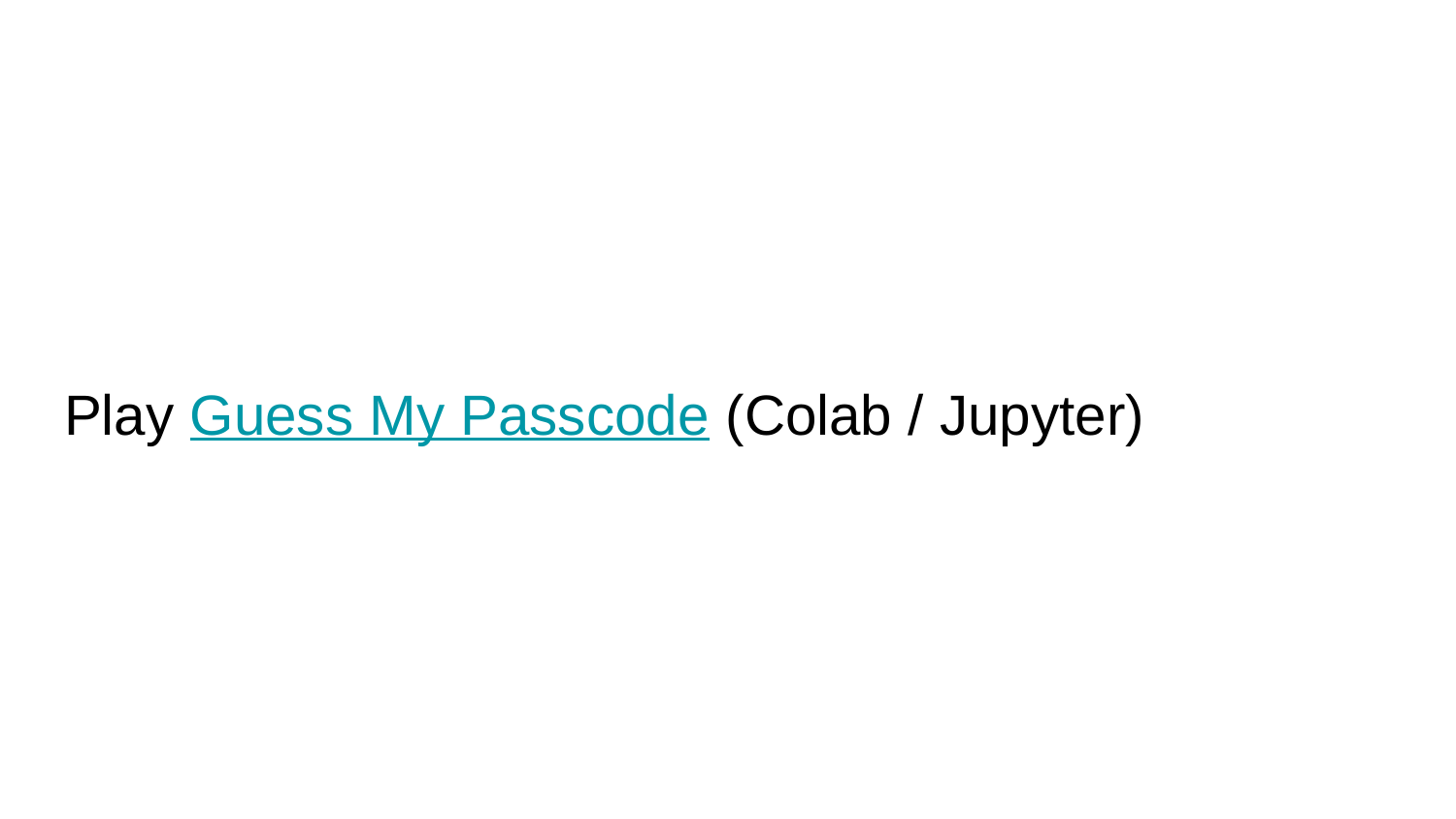

# Play Guess My Passcode (Colab / Jupyter)